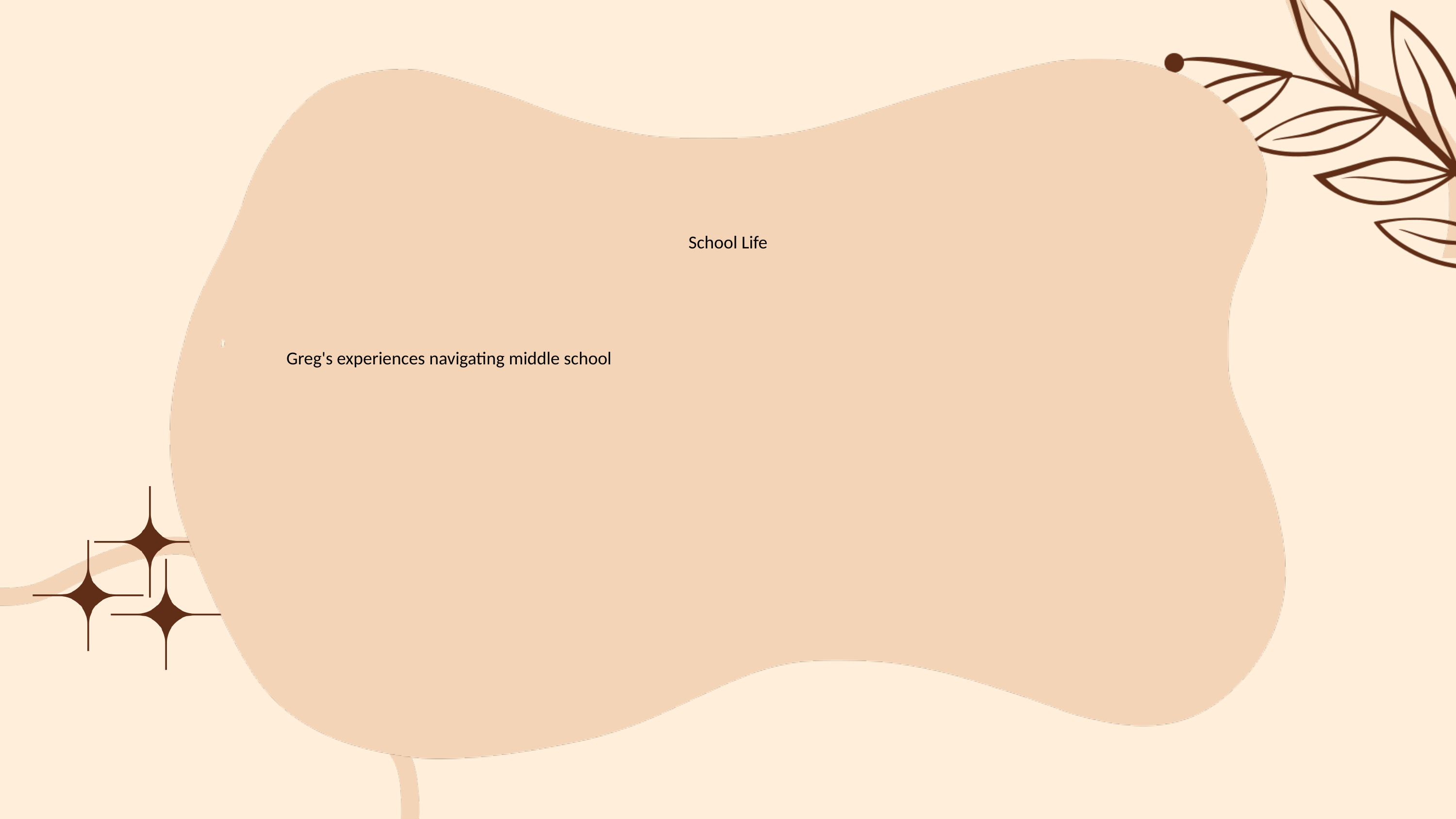

#

School Life
Greg's experiences navigating middle school